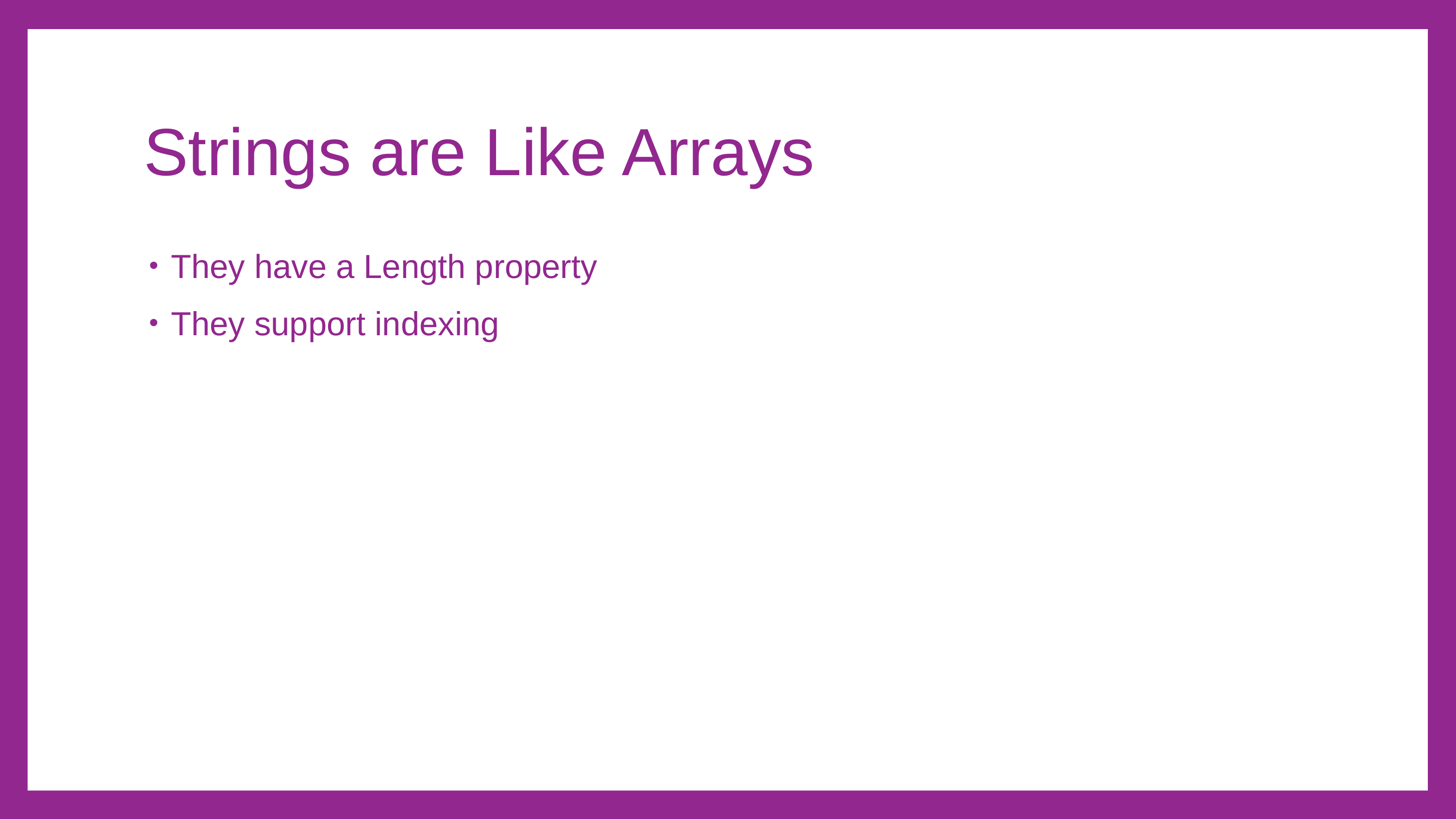

# Strings are Like Arrays
They have a Length property
They support indexing